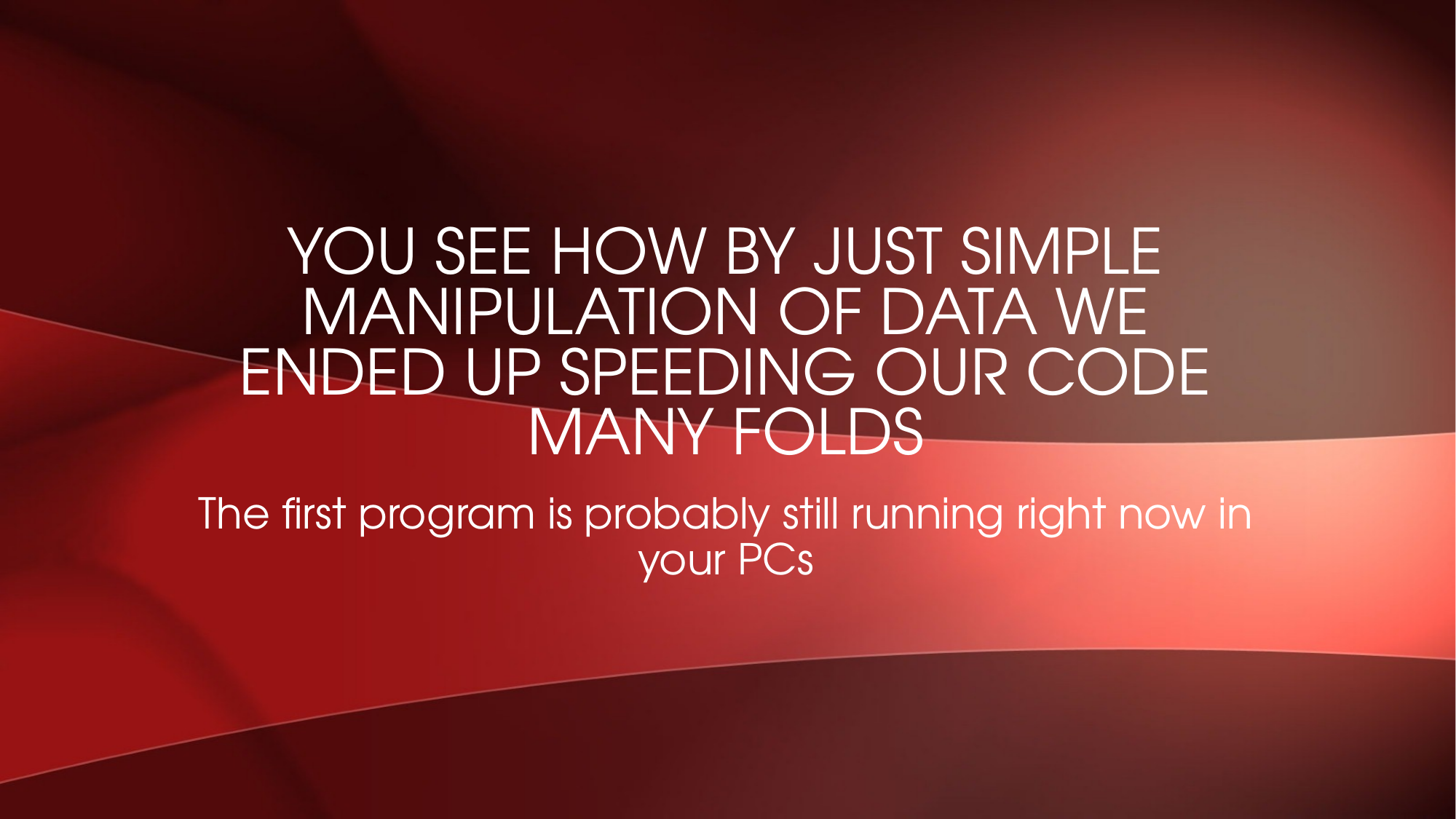

# You see how by just simple manipulation of Data we ended up speeding our Code many folds
The first program is probably still running right now in your PCs